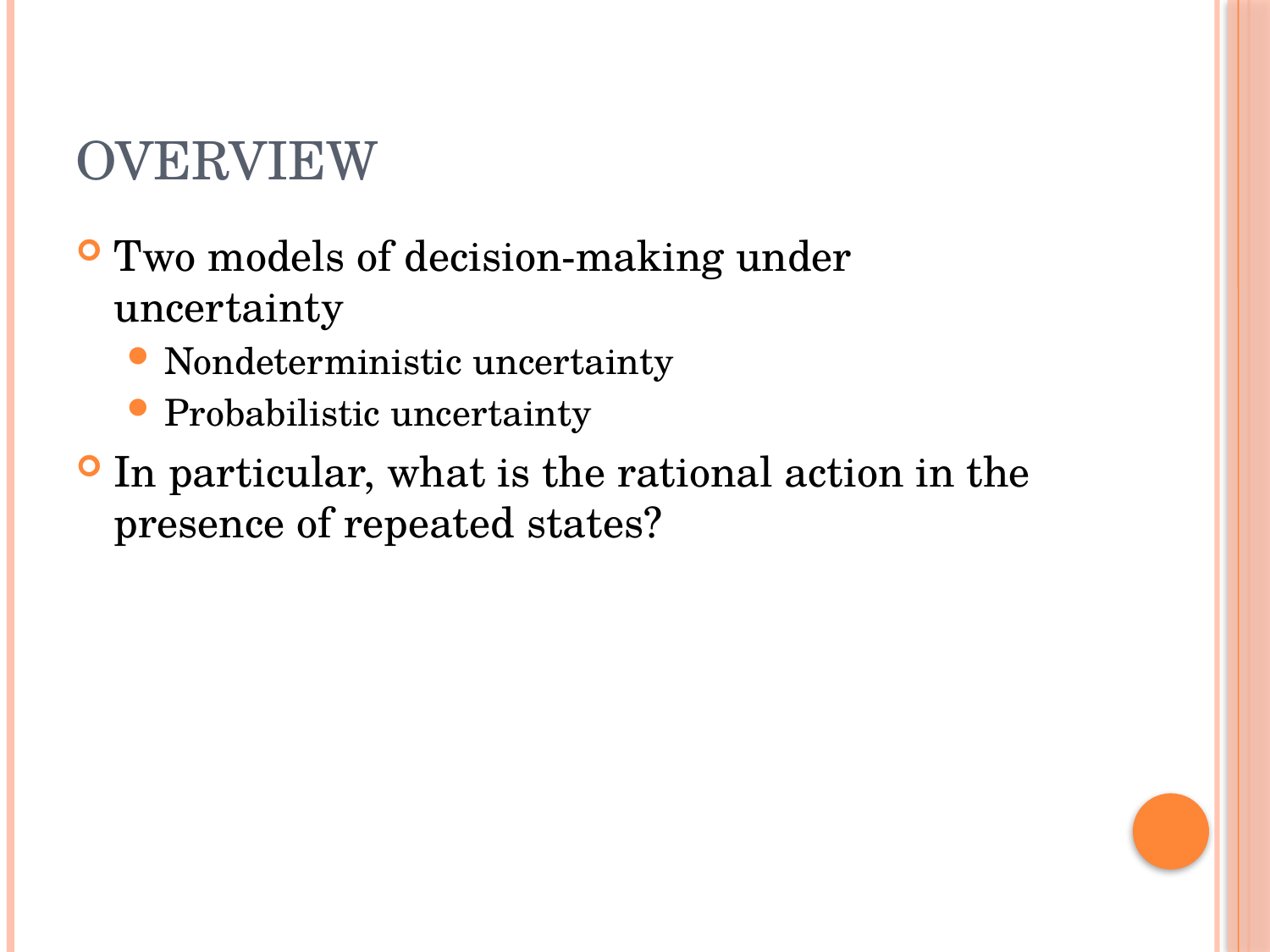

# Overview
Two models of decision-making under uncertainty
Nondeterministic uncertainty
Probabilistic uncertainty
In particular, what is the rational action in the presence of repeated states?